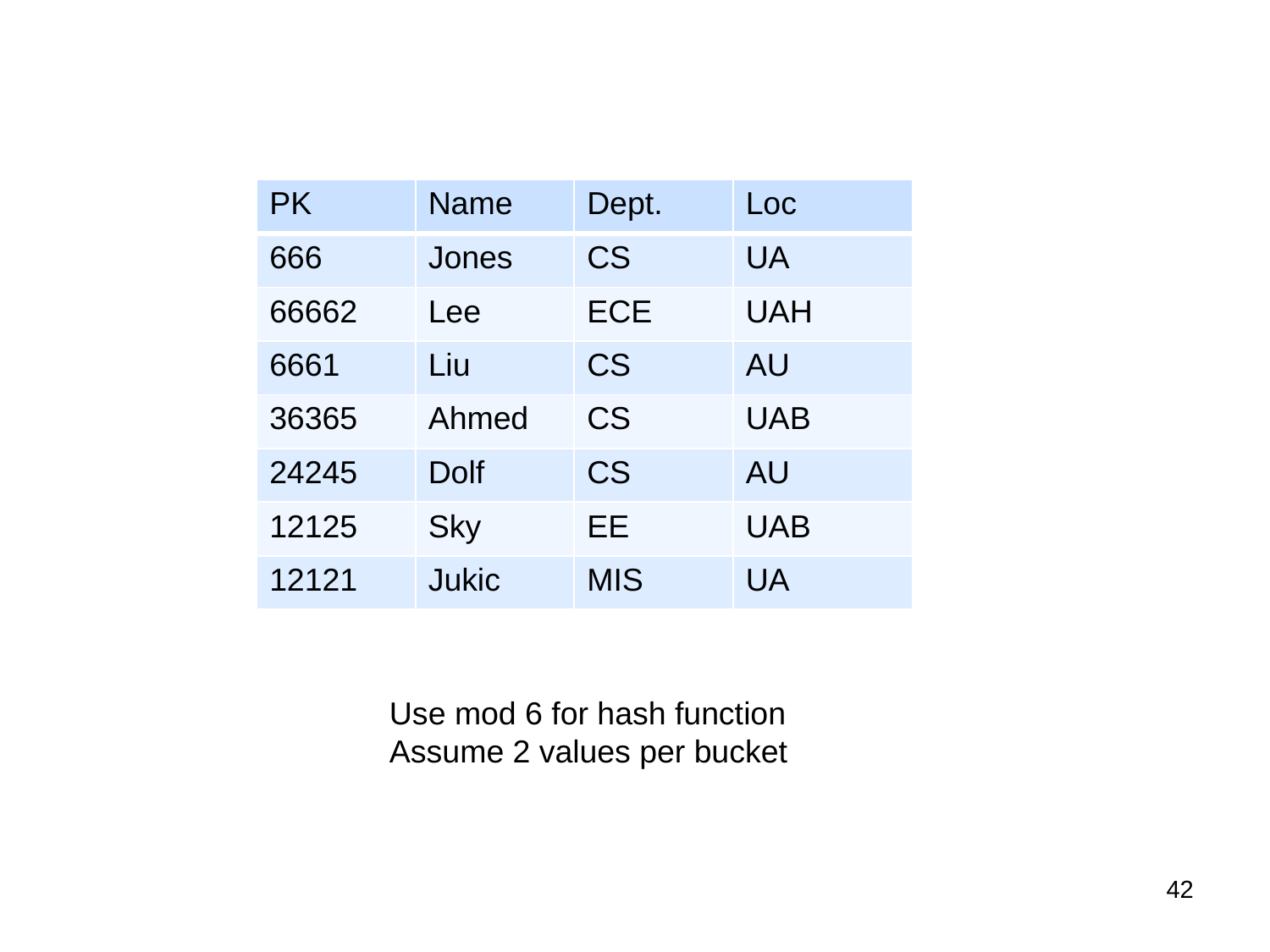

| PK | Name | Dept. | Loc |
| --- | --- | --- | --- |
| 666 | Jones | CS | UA |
| 66662 | Lee | ECE | UAH |
| 6661 | Liu | CS | AU |
| 36365 | Ahmed | CS | UAB |
| 24245 | Dolf | CS | AU |
| 12125 | Sky | EE | UAB |
| 12121 | Jukic | MIS | UA |
Use mod 6 for hash function
Assume 2 values per bucket
42